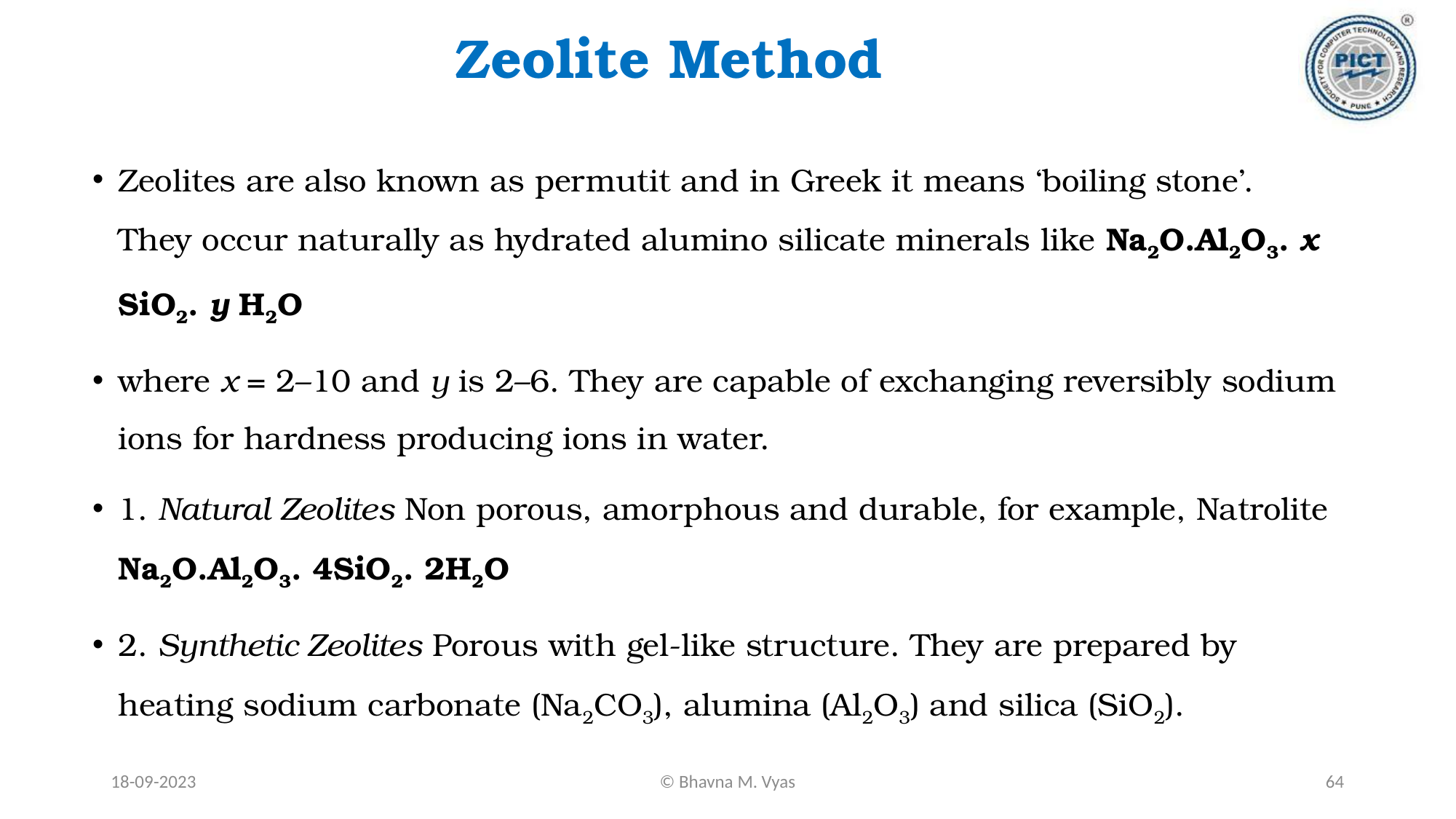

# Zeolite Method
Zeolites are also known as permutit and in Greek it means ‘boiling stone’.
They occur naturally as hydrated alumino silicate minerals like Na2O.Al2O3. x SiO2. y H2O
where x = 2–10 and y is 2–6. They are capable of exchanging reversibly sodium ions for hardness producing ions in water.
1. Natural Zeolites Non porous, amorphous and durable, for example, Natrolite Na2O.Al2O3. 4SiO2. 2H2O
2. Synthetic Zeolites Porous with gel-like structure. They are prepared by heating sodium carbonate (Na2CO3), alumina (Al2O3) and silica (SiO2).

18-09-2023
© Bhavna M. Vyas
64